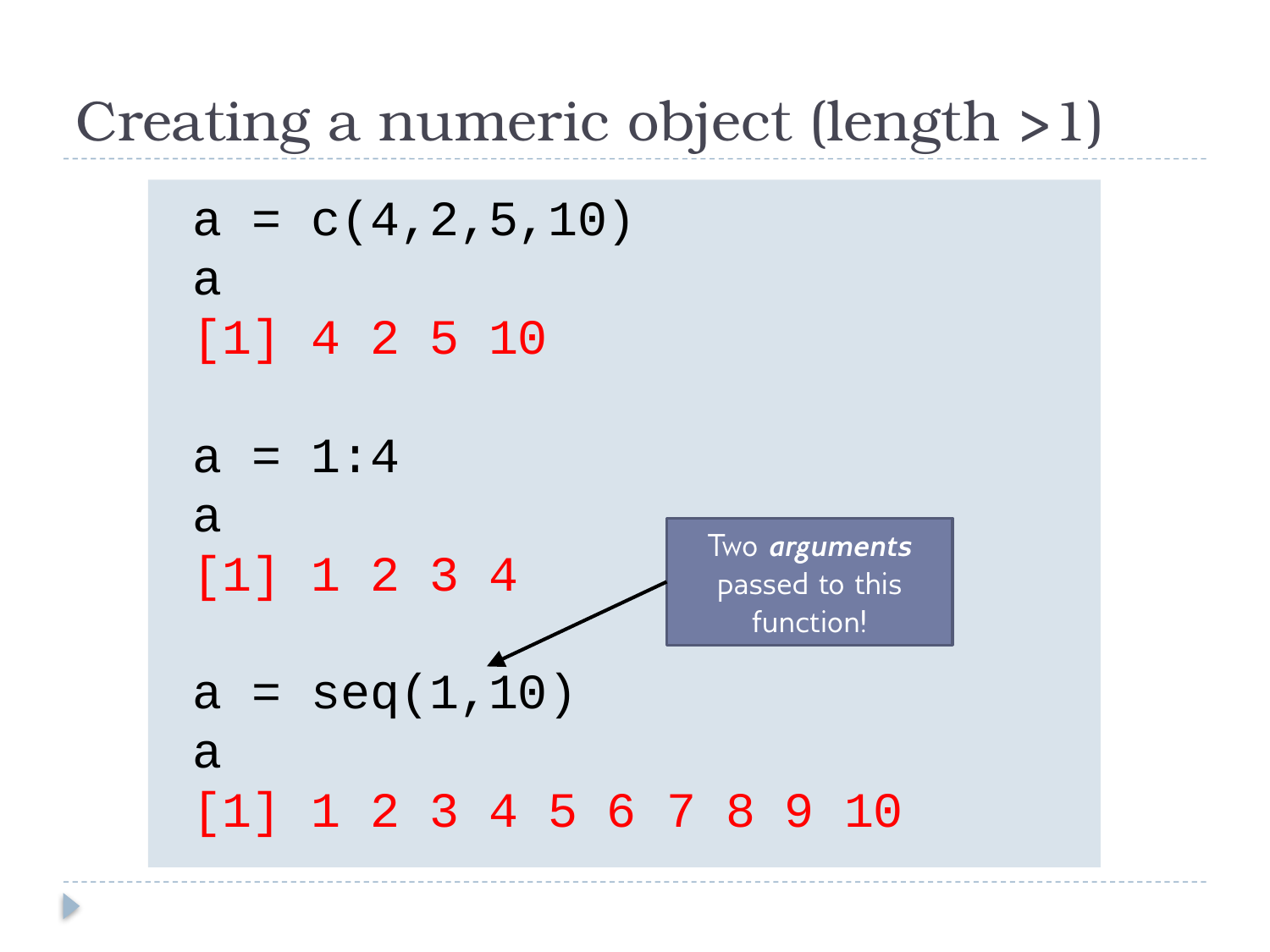

# Creating a numeric object (length >1)

a = c(4,2,5,10)
a
[1] 4 2 5 10

a = 1:4
a
[1] 1 2 3 4

a = seq(1,10)
a
[1] 1 2 3 4 5 6 7 8 9 10

Two arguments passed to this function!